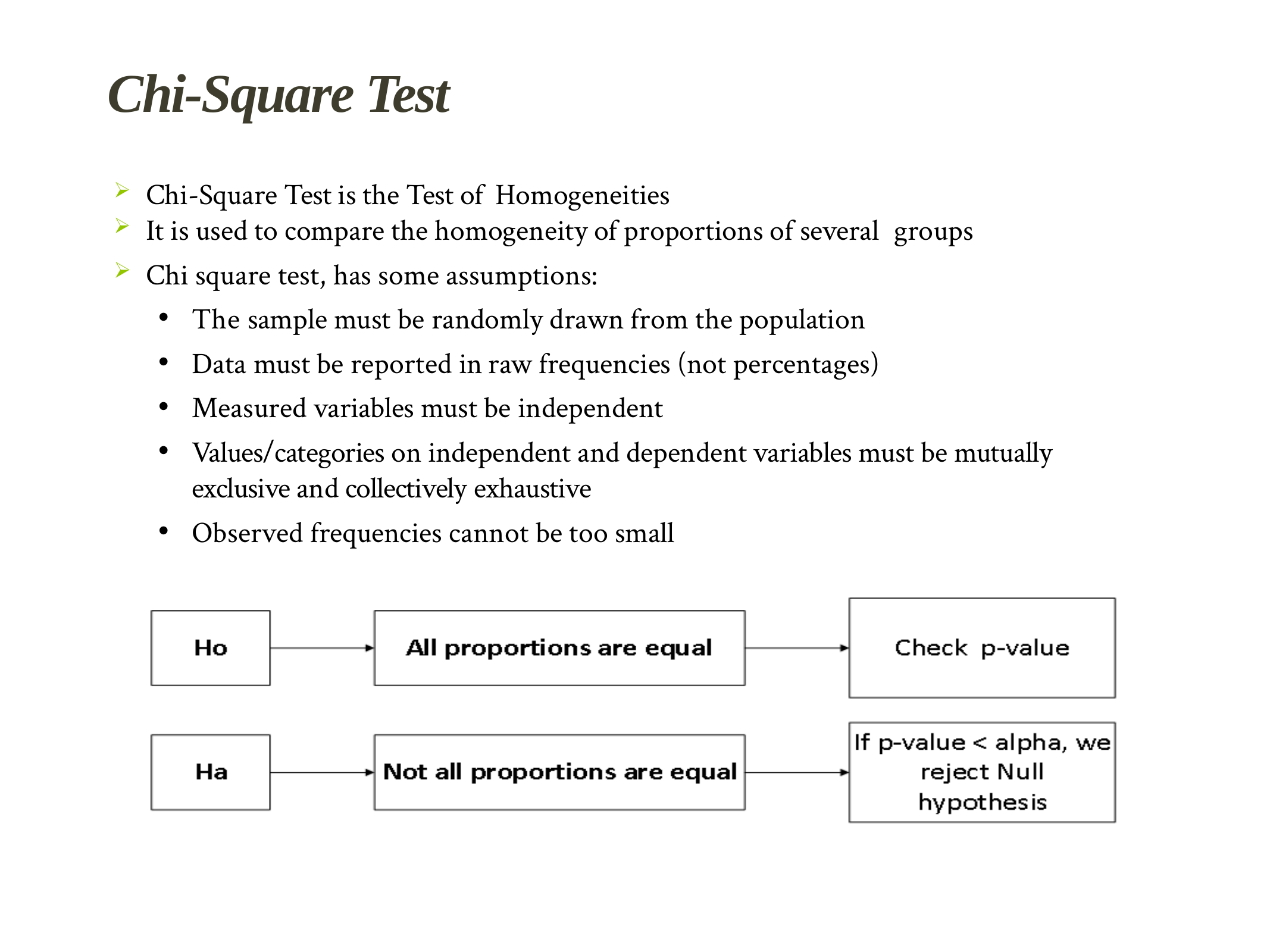

# Chi-Square Test
Chi-Square Test is the Test of Homogeneities
It is used to compare the homogeneity of proportions of several  groups
Chi square test, has some assumptions:
The sample must be randomly drawn from the population
Data must be reported in raw frequencies (not percentages)
Measured variables must be independent
Values/categories on independent and dependent variables must be mutually  exclusive and collectively exhaustive
Observed frequencies cannot be too small

20